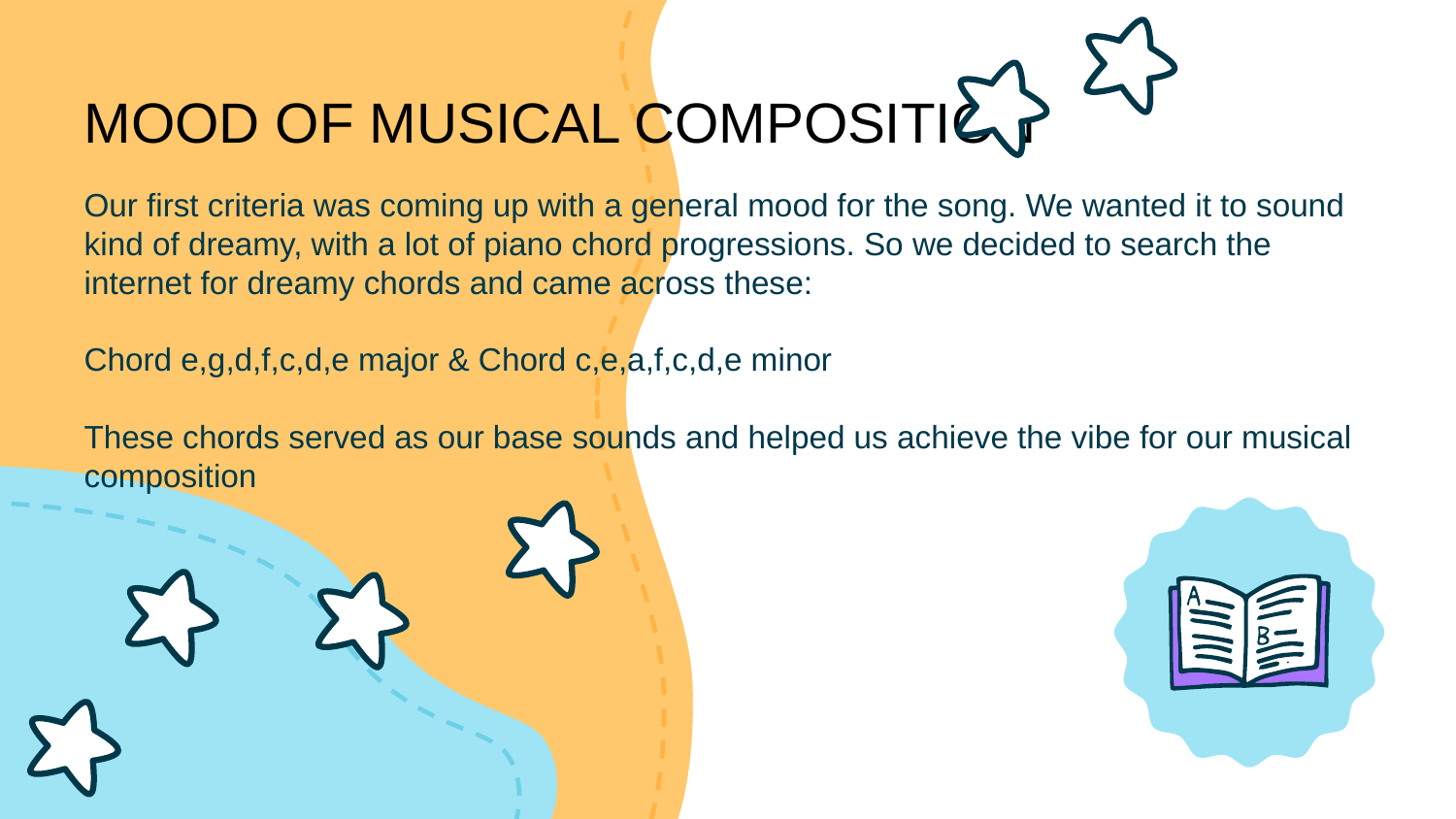

MOOD OF MUSICAL COMPOSITION
Our first criteria was coming up with a general mood for the song. We wanted it to sound kind of dreamy, with a lot of piano chord progressions. So we decided to search the internet for dreamy chords and came across these:

Chord e,g,d,f,c,d,e major & Chord c,e,a,f,c,d,e minor

These chords served as our base sounds and helped us achieve the vibe for our musical composition